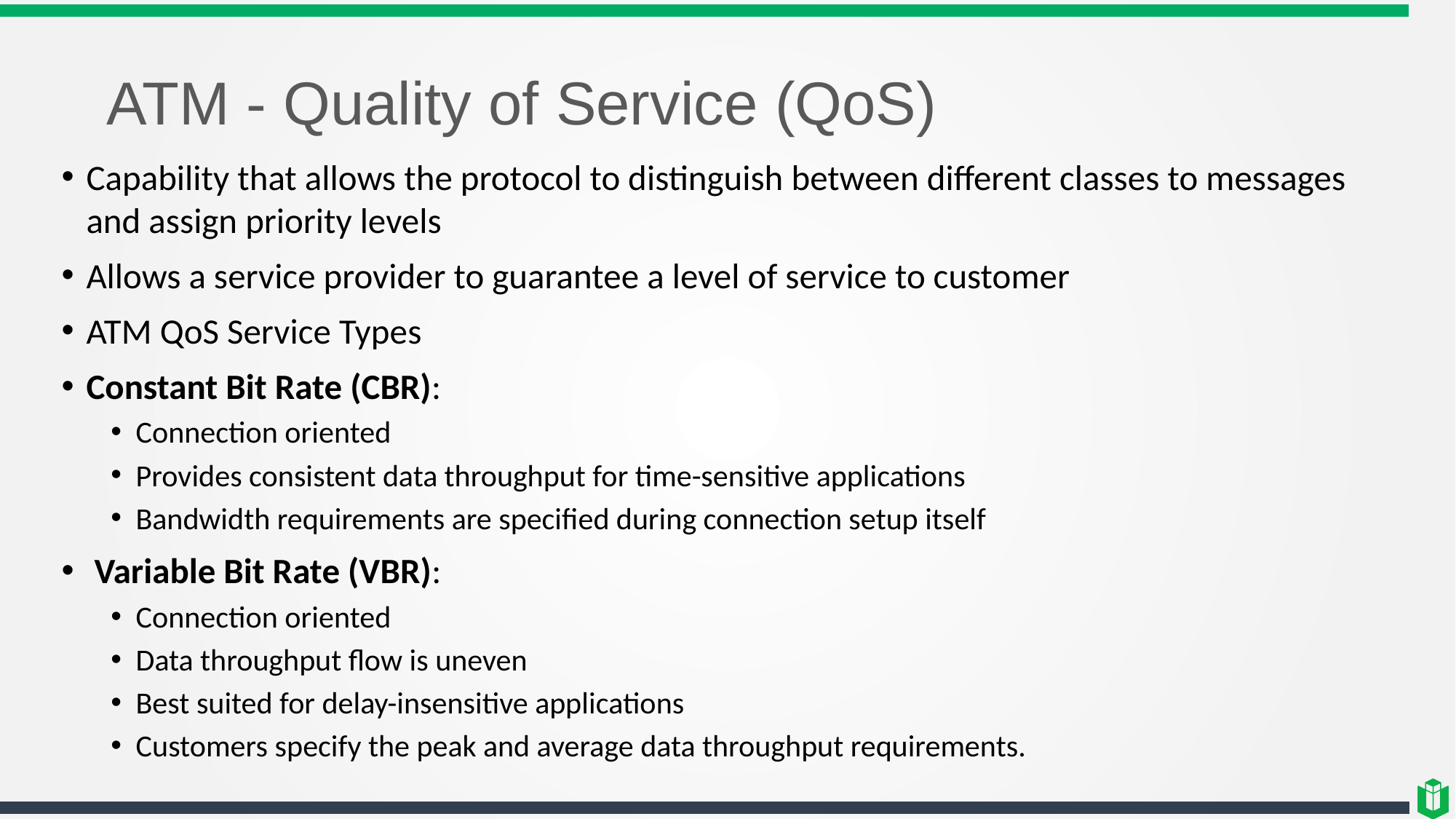

# ATM - Quality of Service (QoS)
Capability that allows the protocol to distinguish between different classes to messages and assign priority levels
Allows a service provider to guarantee a level of service to customer
ATM QoS Service Types
Constant Bit Rate (CBR):
Connection oriented
Provides consistent data throughput for time-sensitive applications
Bandwidth requirements are specified during connection setup itself
 Variable Bit Rate (VBR):
Connection oriented
Data throughput flow is uneven
Best suited for delay-insensitive applications
Customers specify the peak and average data throughput requirements.